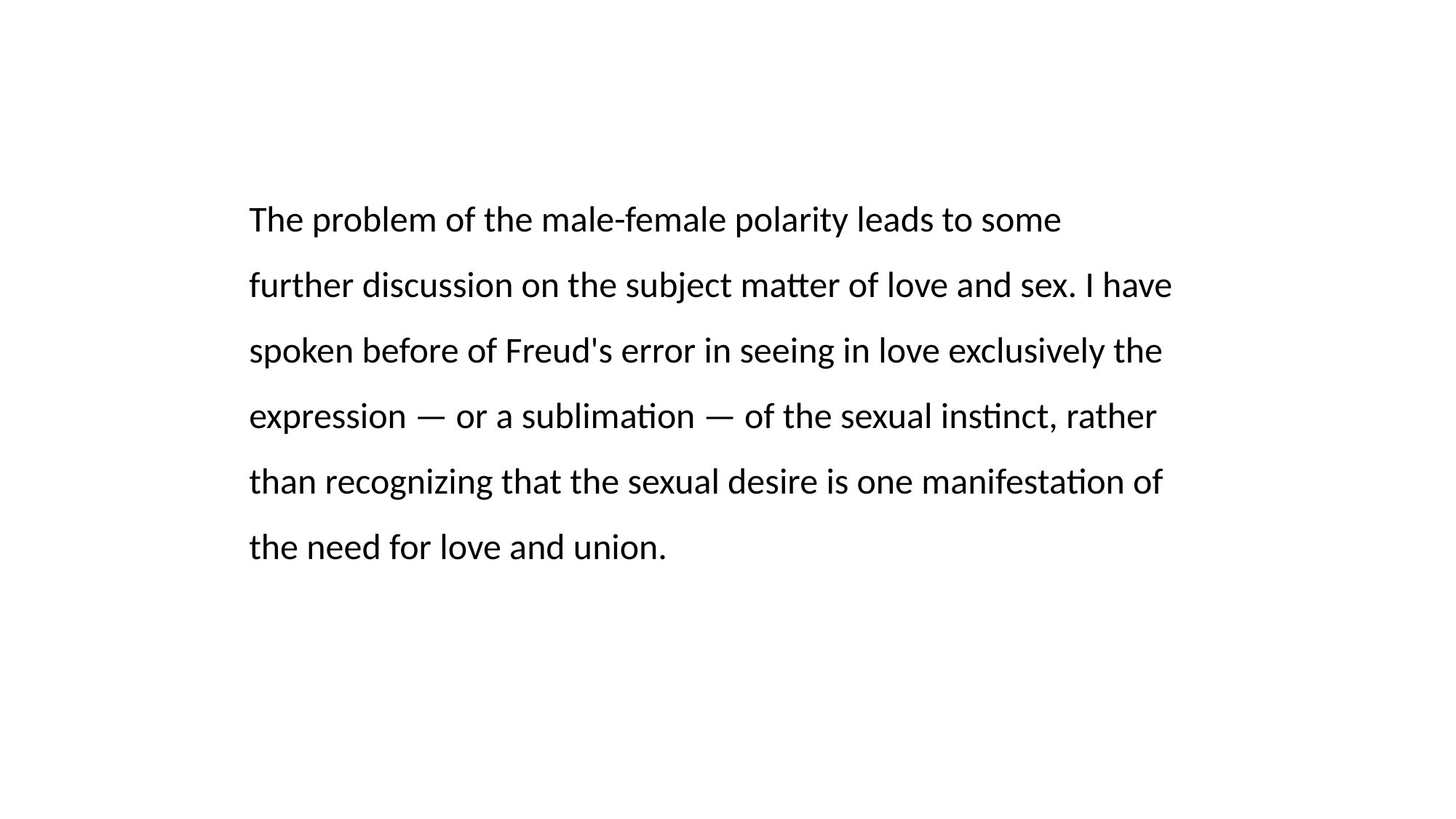

The problem of the male-female polarity leads to some
further discussion on the subject matter of love and sex. I have
spoken before of Freud's error in seeing in love exclusively the
expression — or a sublimation — of the sexual instinct, rather
than recognizing that the sexual desire is one manifestation of
the need for love and union.